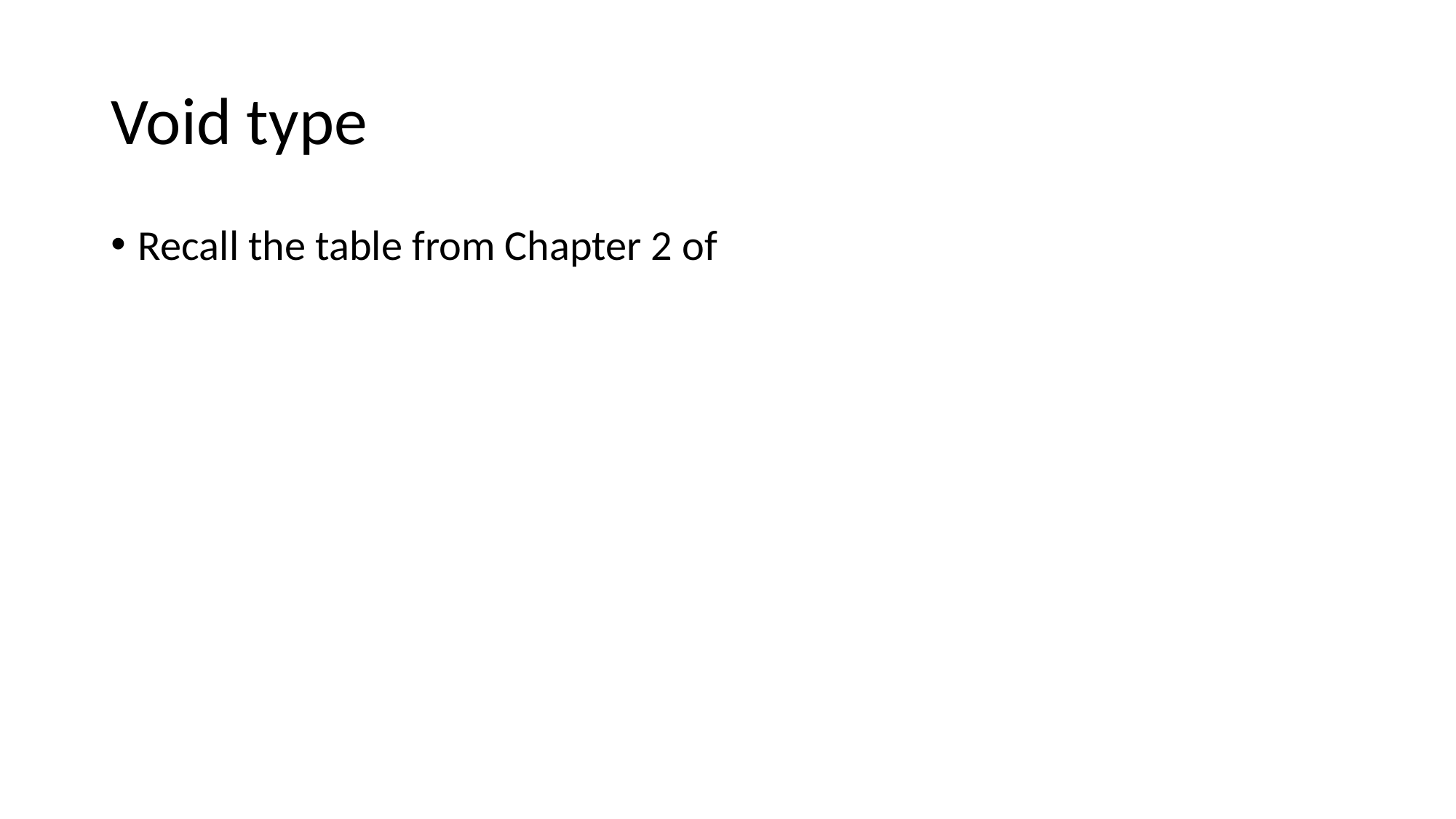

# Void type
Recall the table from Chapter 2 of